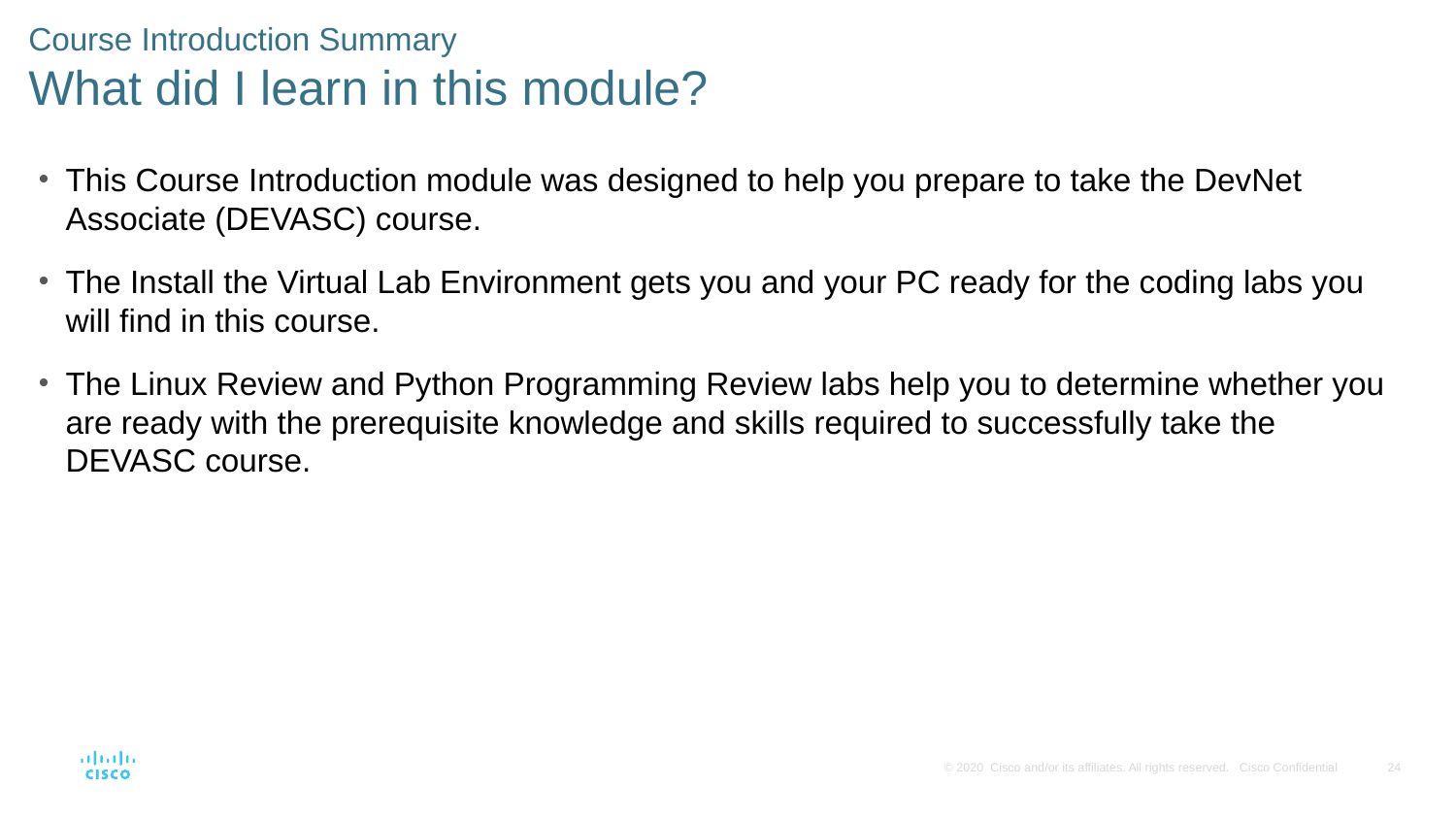

# Course Introduction Summary What did I learn in this module?
This Course Introduction module was designed to help you prepare to take the DevNet Associate (DEVASC) course.
The Install the Virtual Lab Environment gets you and your PC ready for the coding labs you will find in this course.
The Linux Review and Python Programming Review labs help you to determine whether you are ready with the prerequisite knowledge and skills required to successfully take the DEVASC course.